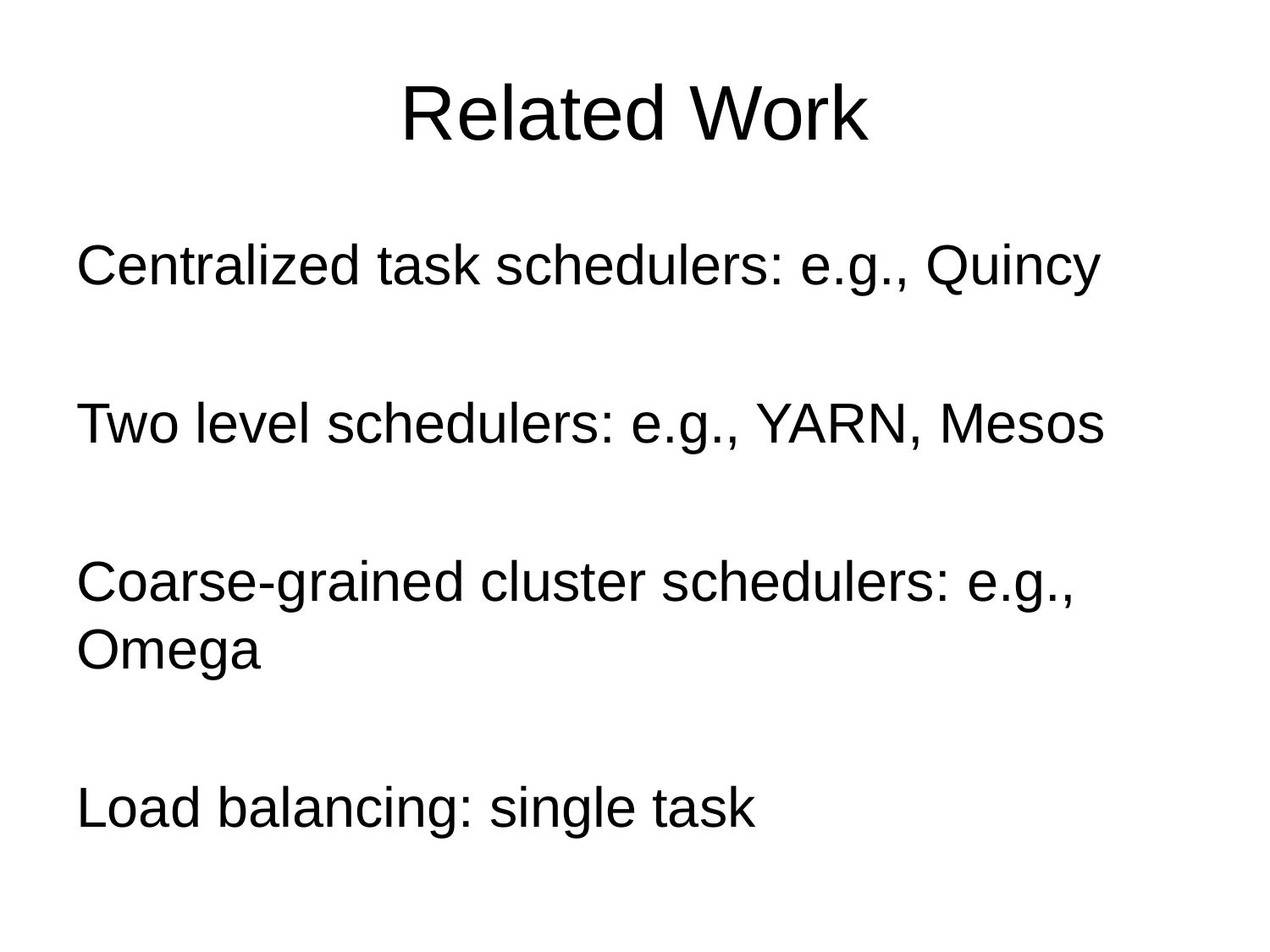

# Related Work
Centralized task schedulers: e.g., Quincy

Two level schedulers: e.g., YARN, Mesos

Coarse-grained cluster schedulers: e.g., Omega

Load balancing: single task